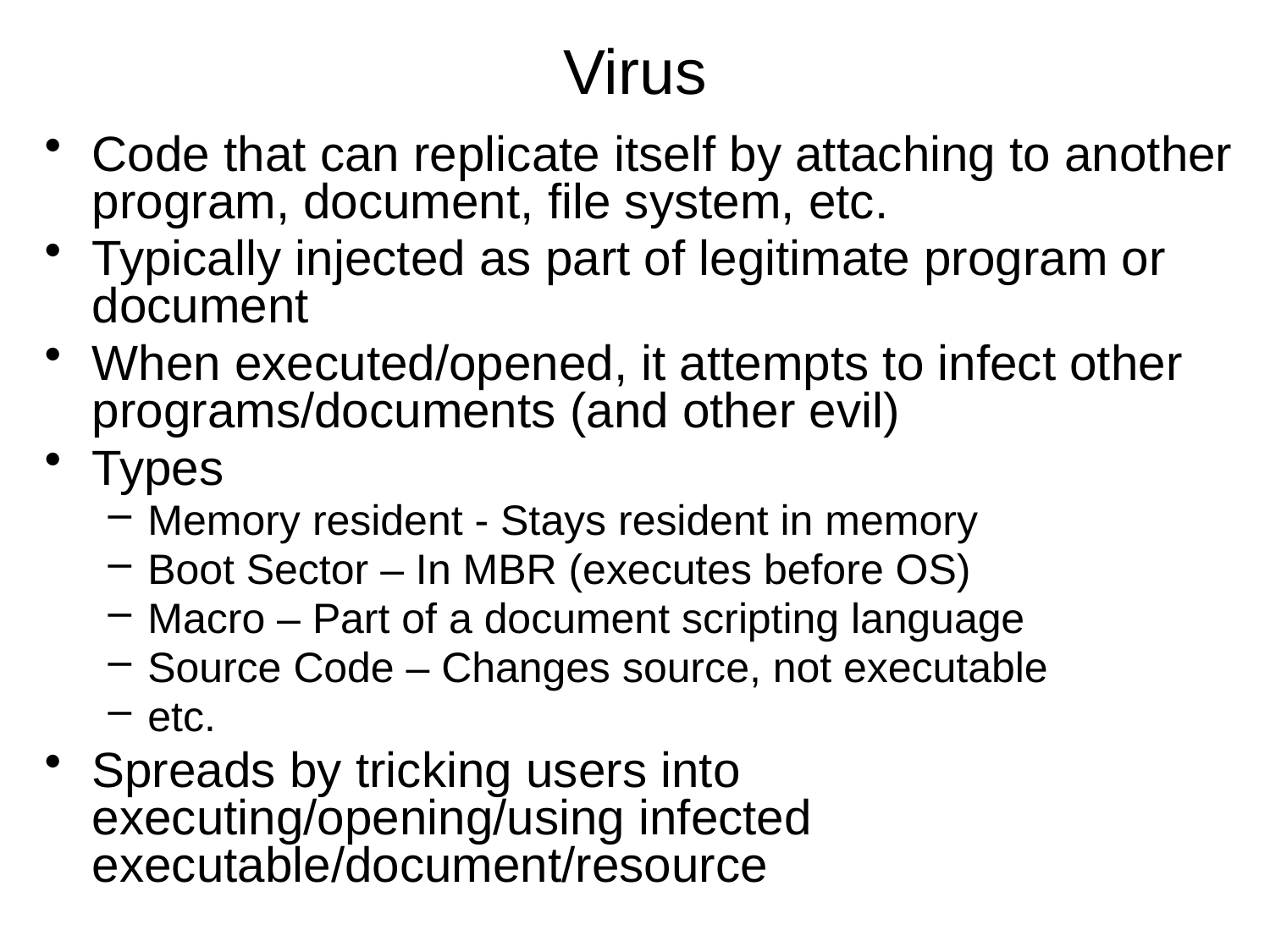

# Virus
Code that can replicate itself by attaching to another program, document, file system, etc.
Typically injected as part of legitimate program or document
When executed/opened, it attempts to infect other programs/documents (and other evil)
Types
Memory resident - Stays resident in memory
Boot Sector – In MBR (executes before OS)
Macro – Part of a document scripting language
Source Code – Changes source, not executable
etc.
Spreads by tricking users into executing/opening/using infected executable/document/resource